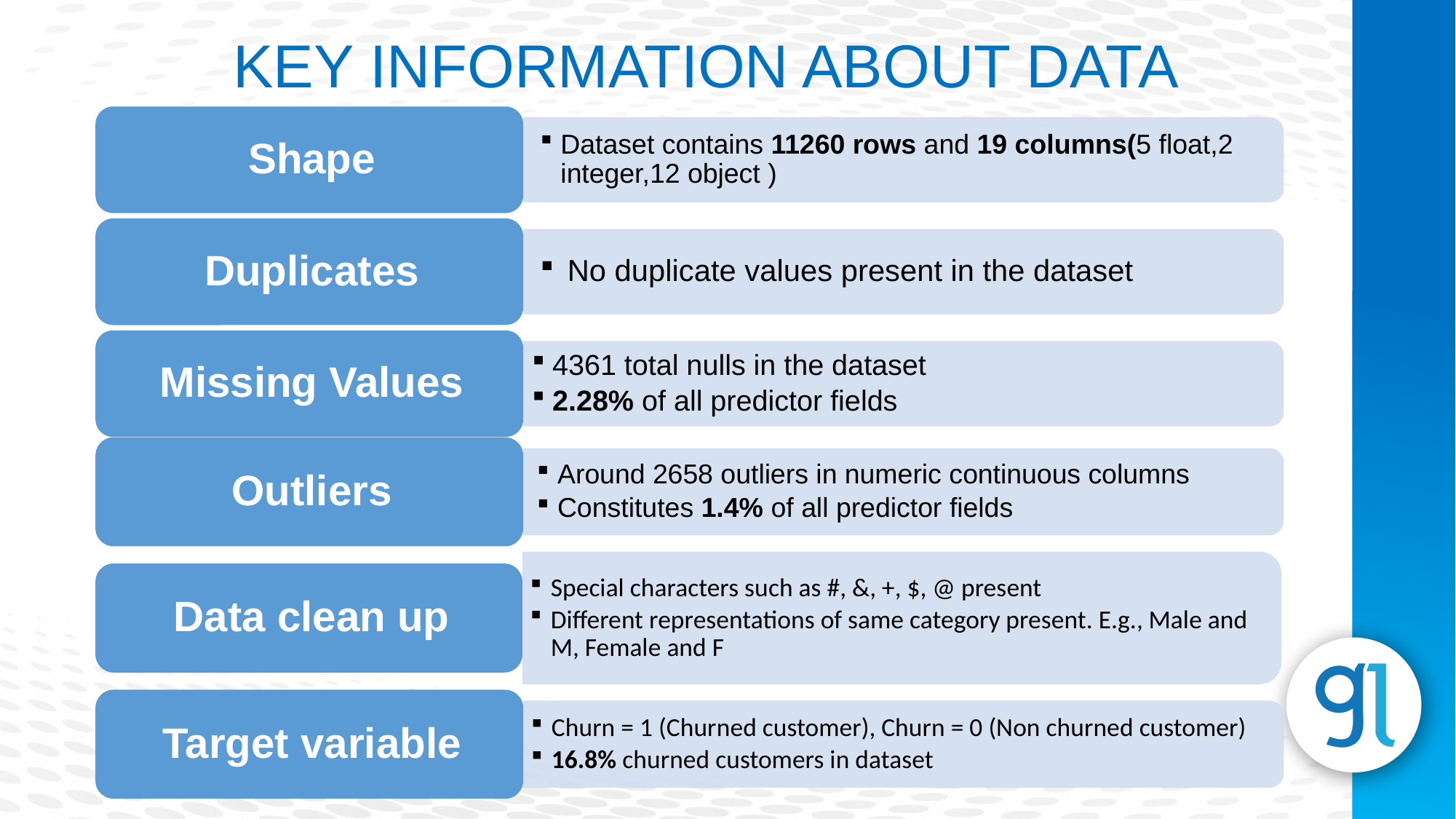

KEY INFORMATION ABOUT DATA
Dataset contains 11260 rows and 19 columns(5 float,2 integer,12 object )
Shape
No duplicate values present in the dataset
Duplicates
4361 total nulls in the dataset
2.28% of all predictor fields
Missing Values
Around 2658 outliers in numeric continuous columns
Constitutes 1.4% of all predictor fields
Outliers
Special characters such as #, &, +, $, @ present
Different representations of same category present. E.g., Male and M, Female and F
Data clean up
Churn = 1 (Churned customer), Churn = 0 (Non churned customer)
16.8% churned customers in dataset
Target variable